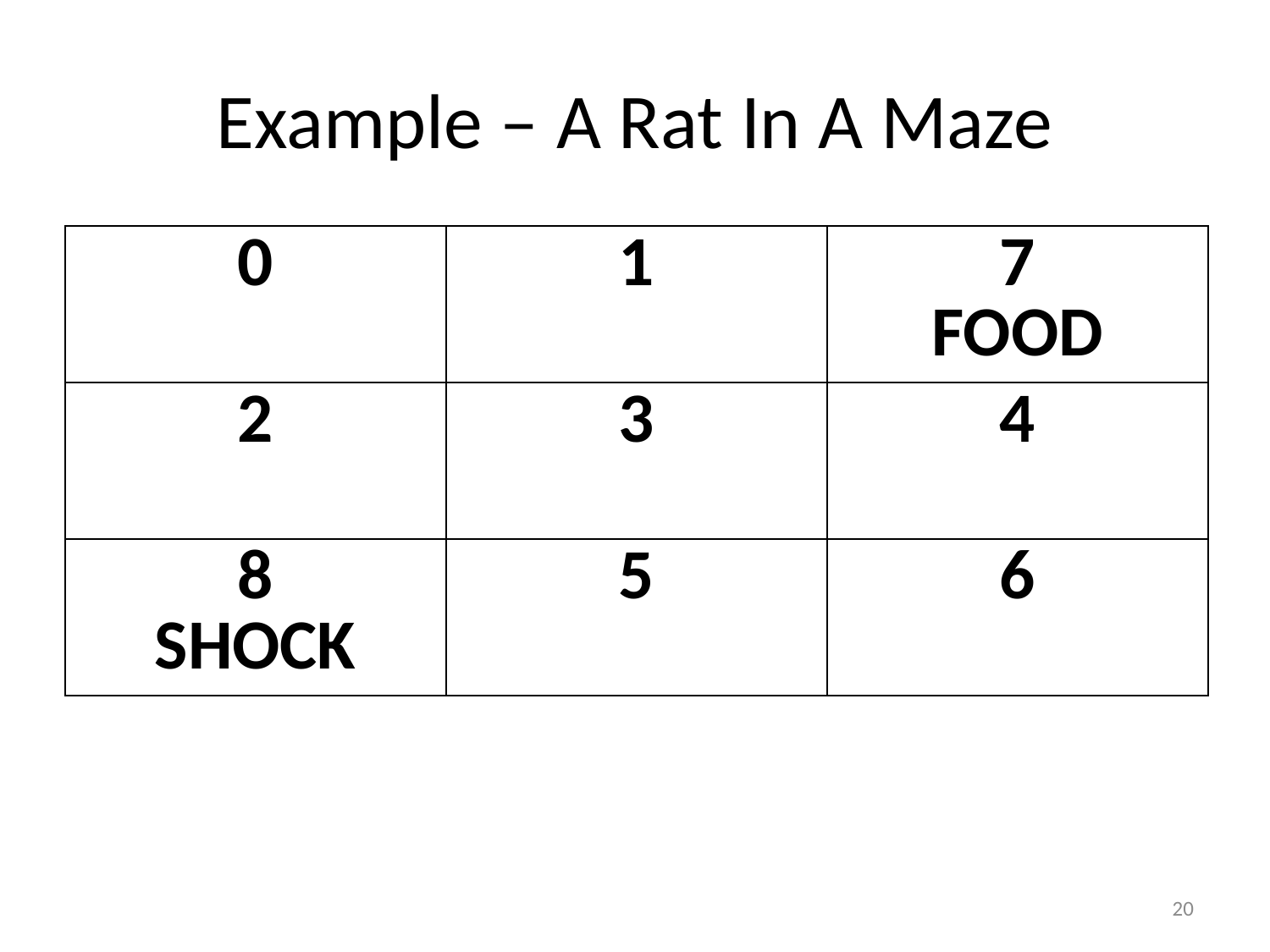

# Example – A Rat In A Maze
| 0 | 1 | 7 FOOD |
| --- | --- | --- |
| 2 | 3 | 4 |
| 8 SHOCK | 5 | 6 |
20